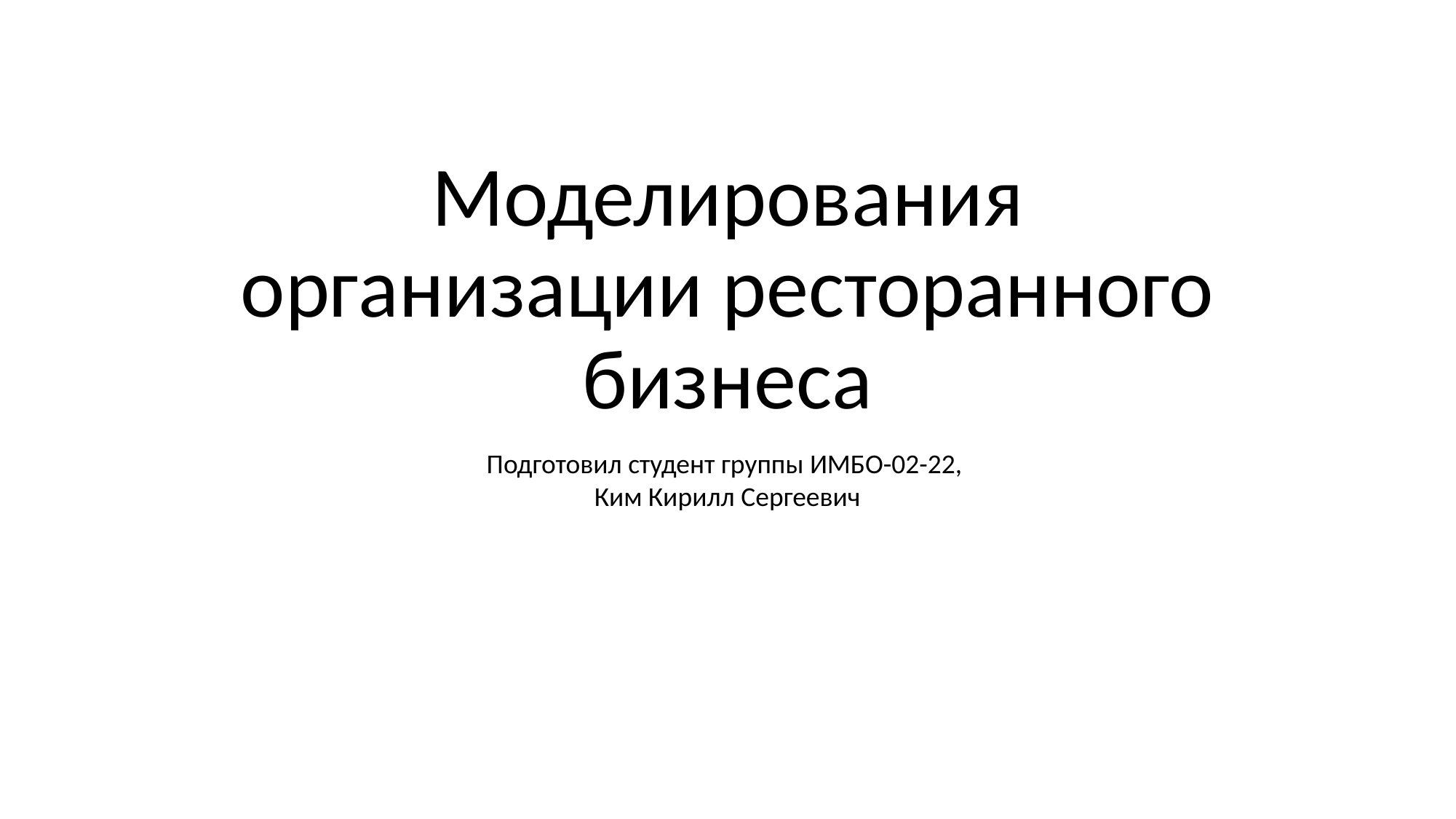

# Моделирования организации ресторанного бизнеса
Подготовил студент группы ИМБО-02-22,
Ким Кирилл Сергеевич